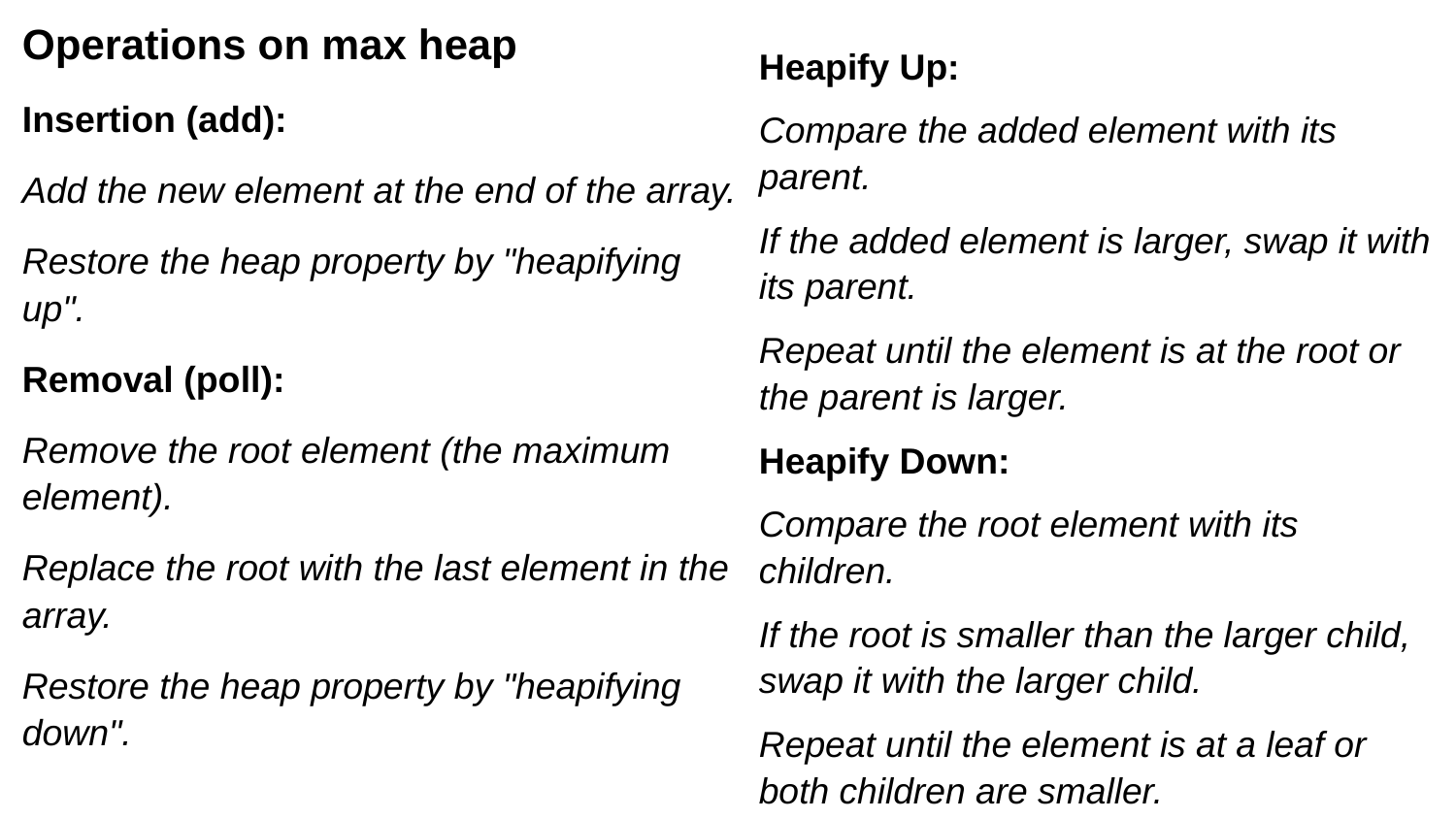

Operations on max heap
Insertion (add):
Add the new element at the end of the array.
Restore the heap property by "heapifying up".
Removal (poll):
Remove the root element (the maximum element).
Replace the root with the last element in the array.
Restore the heap property by "heapifying down".
Heapify Up:
Compare the added element with its parent.
If the added element is larger, swap it with its parent.
Repeat until the element is at the root or the parent is larger.
Heapify Down:
Compare the root element with its children.
If the root is smaller than the larger child, swap it with the larger child.
Repeat until the element is at a leaf or both children are smaller.